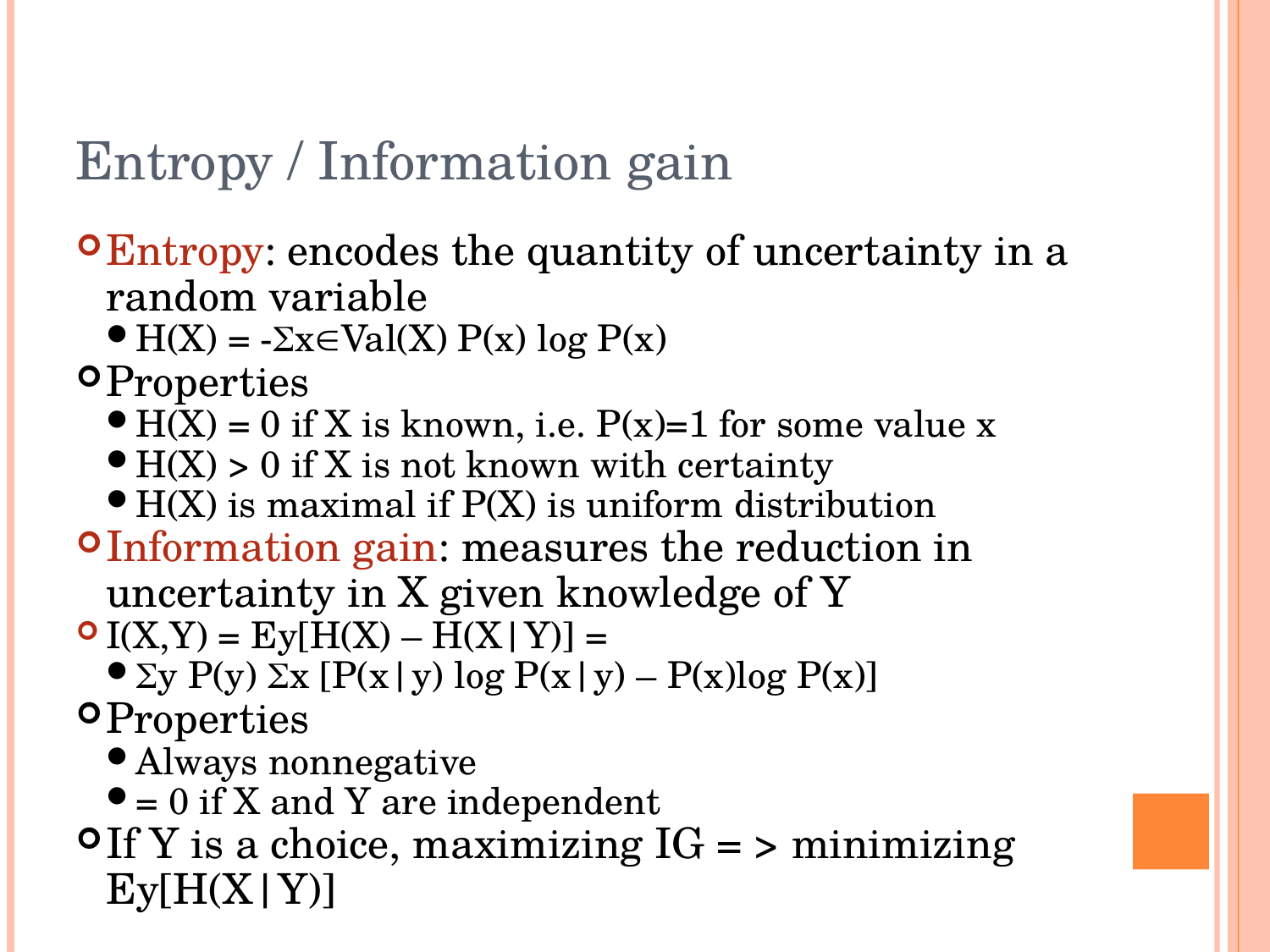

Entropy / Information gain
Entropy: encodes the quantity of uncertainty in a random variable
H(X) = -Σx∈Val(X) P(x) log P(x)
Properties
H(X) = 0 if X is known, i.e. P(x)=1 for some value x
H(X) > 0 if X is not known with certainty
H(X) is maximal if P(X) is uniform distribution
Information gain: measures the reduction in uncertainty in X given knowledge of Y
I(X,Y) = Ey[H(X) – H(X|Y)] =
Σy P(y) Σx [P(x|y) log P(x|y) – P(x)log P(x)]
Properties
Always nonnegative
= 0 if X and Y are independent
If Y is a choice, maximizing IG = > minimizing Ey[H(X|Y)]